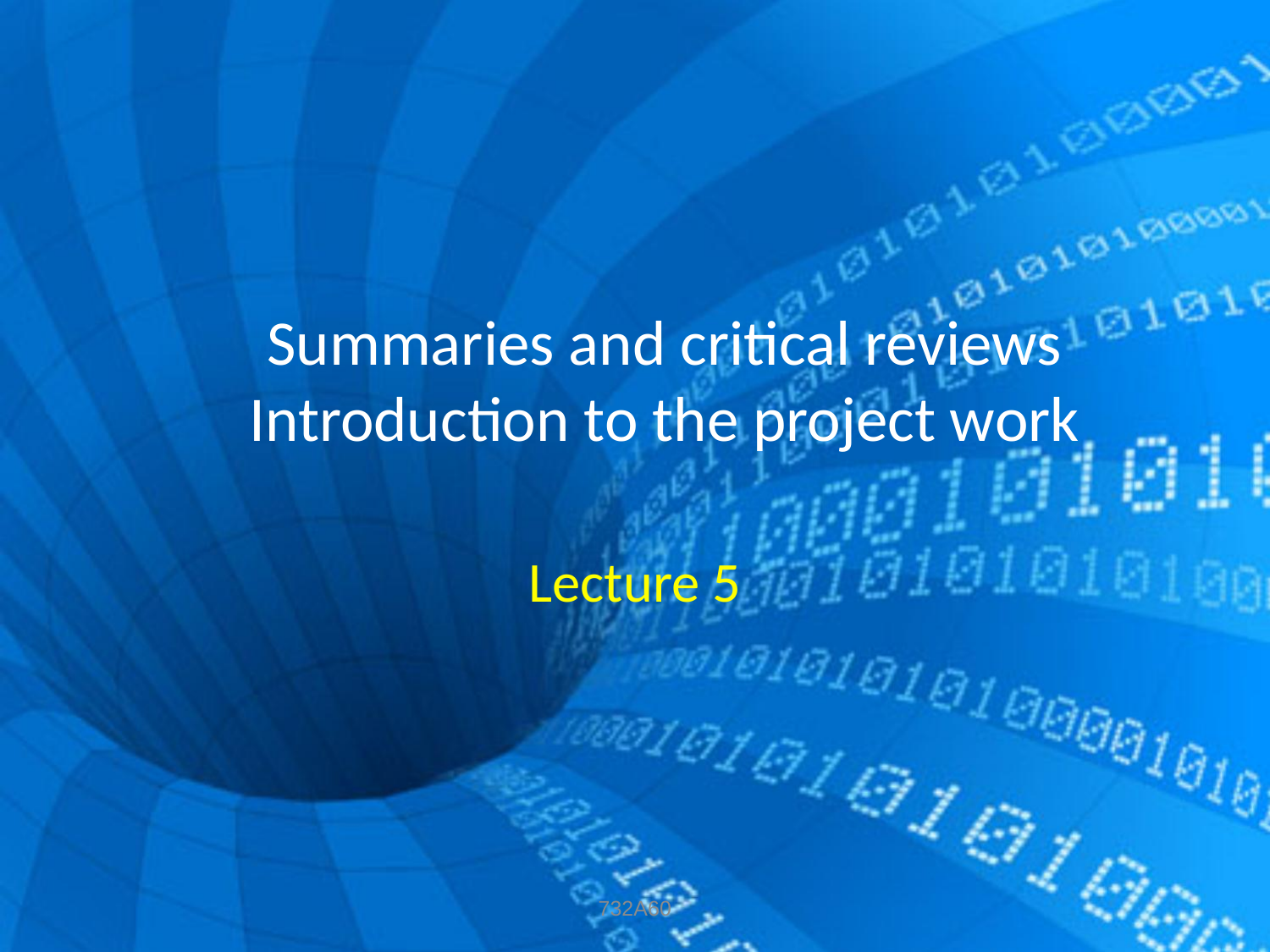

# Summaries and critical reviews Introduction to the project work
Lecture 5

732A60